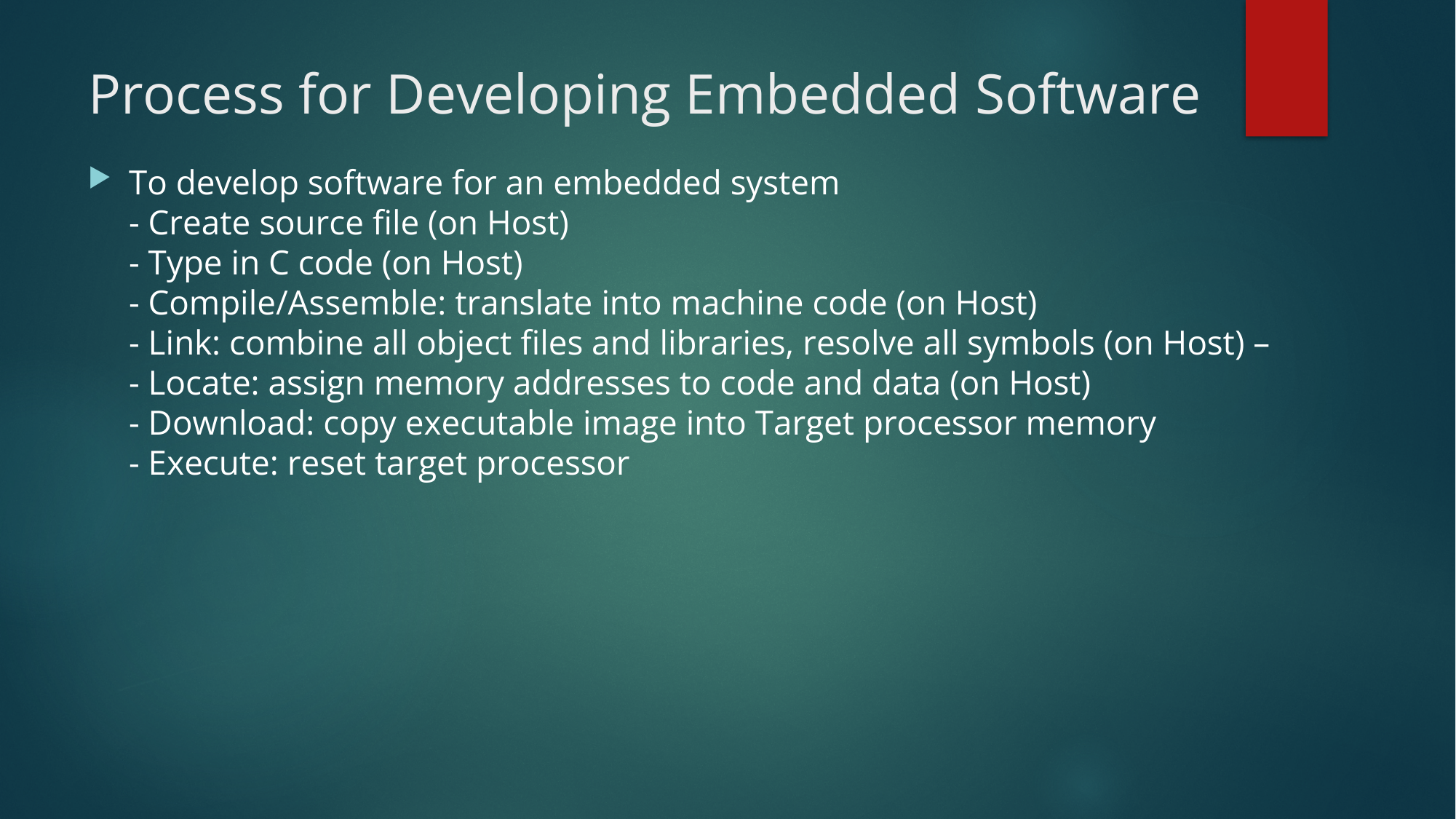

# Process for Developing Embedded Software
To develop software for an embedded system
- Create source file (on Host)
- Type in C code (on Host)
- Compile/Assemble: translate into machine code (on Host)
- Link: combine all object files and libraries, resolve all symbols (on Host) –
- Locate: assign memory addresses to code and data (on Host)
- Download: copy executable image into Target processor memory
- Execute: reset target processor